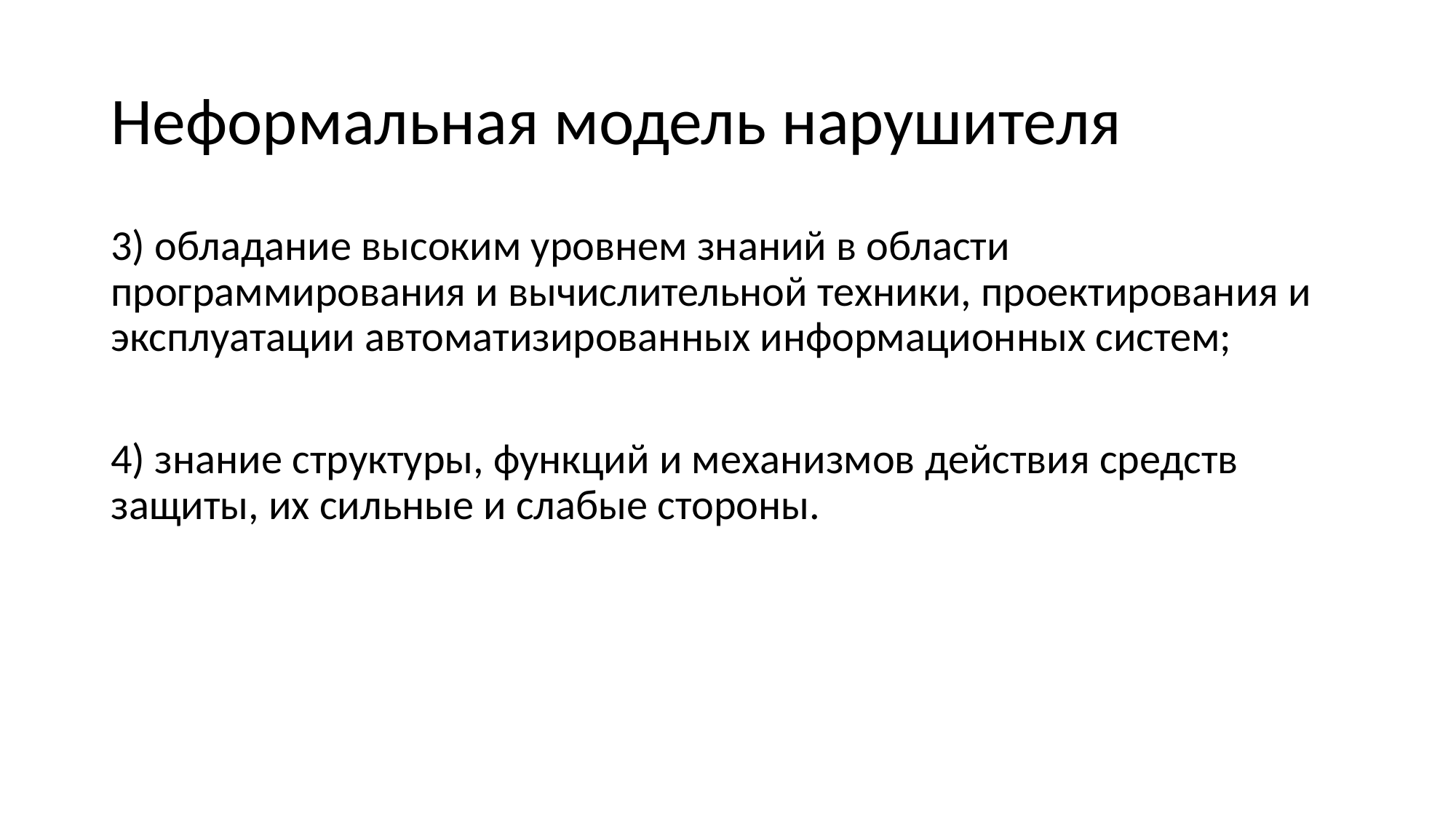

# Неформальная модель нарушителя
3) обладание высоким уровнем знаний в области программирования и вычислительной техники, проектирования и эксплуатации автоматизированных информационных систем;

4) знание структуры, функций и механизмов действия средств защиты, их сильные и слабые стороны.